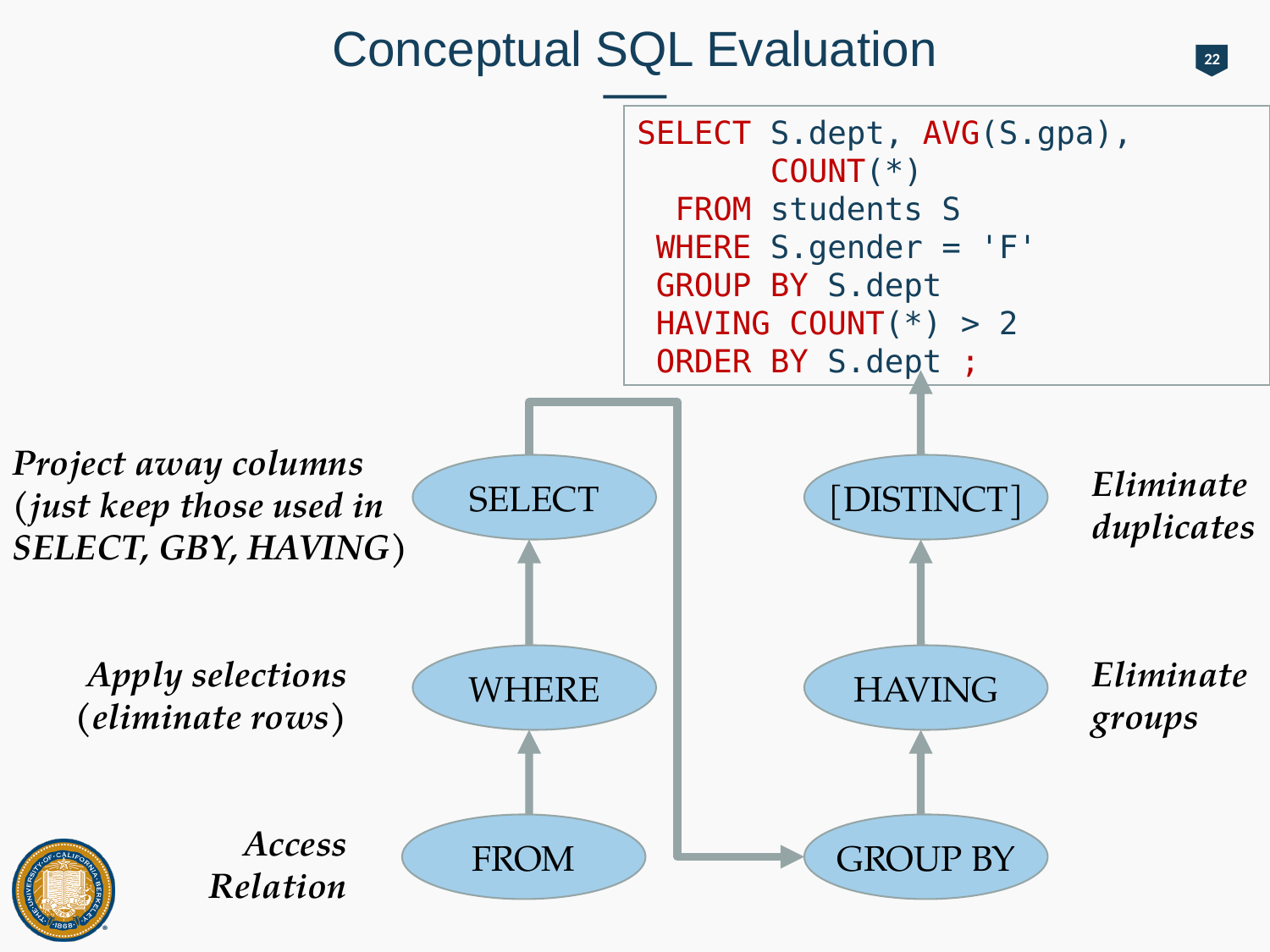

# Conceptual SQL Evaluation
22

SELECT S.dept, AVG(S.gpa),
       COUNT(*)
  FROM students S
 WHERE S.gender = 'F'
 GROUP BY S.dept
 HAVING COUNT(*) > 2
 ORDER BY S.dept ;

Project away columns
(just keep those used in SELECT, GBY, HAVING)
SELECT
[DISTINCT]
Eliminate duplicates

Apply selections
(eliminate rows)
WHERE
HAVING
Eliminate groups

Access
Relation
FROM
GROUP BY